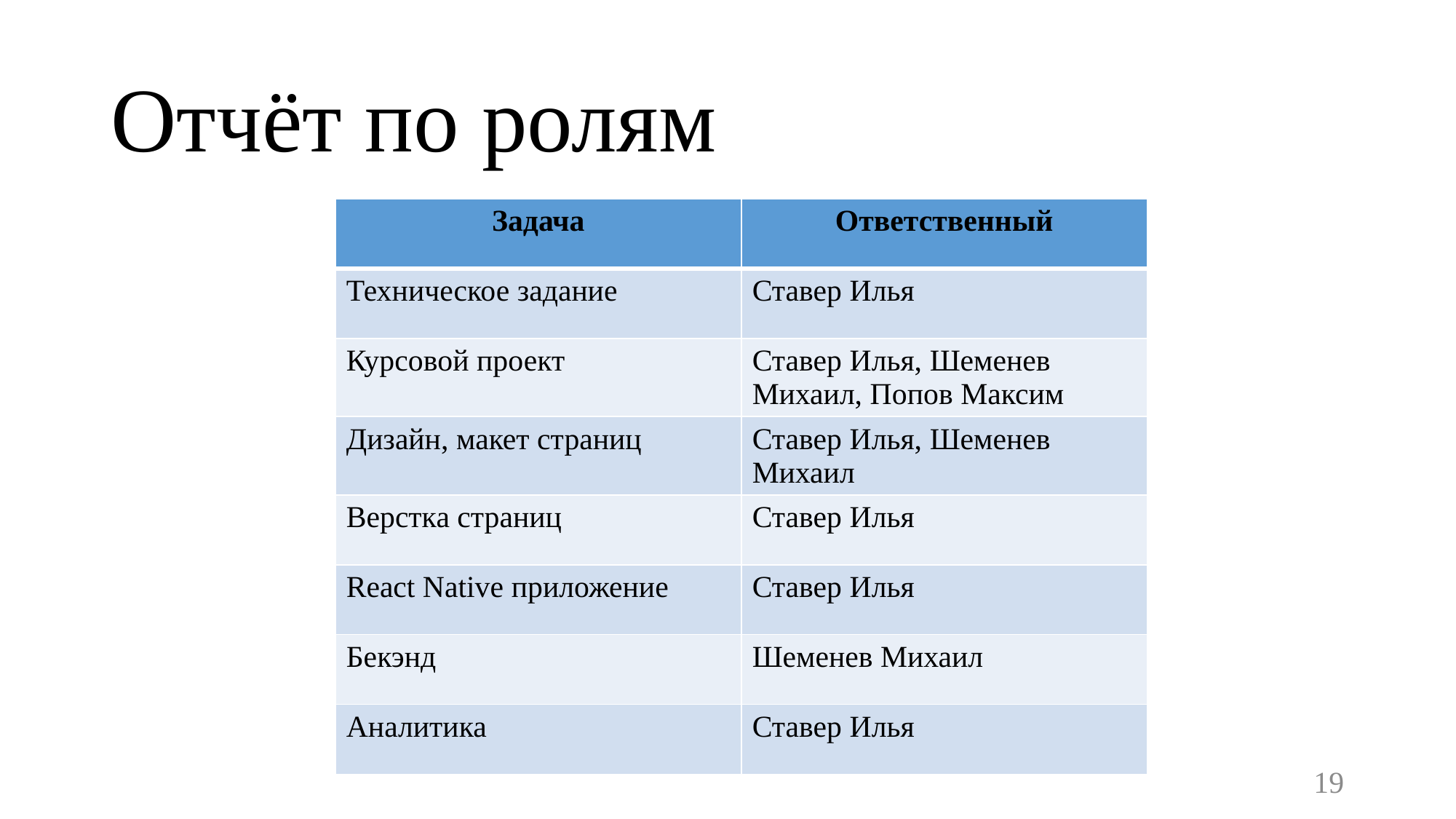

# Отчёт по ролям
| Задача | Ответственный |
| --- | --- |
| Техническое задание | Ставер Илья |
| Курсовой проект | Ставер Илья, Шеменев Михаил, Попов Максим |
| Дизайн, макет страниц | Ставер Илья, Шеменев Михаил |
| Верстка страниц | Ставер Илья |
| React Native приложение | Ставер Илья |
| Бекэнд | Шеменев Михаил |
| Аналитика | Ставер Илья |
19